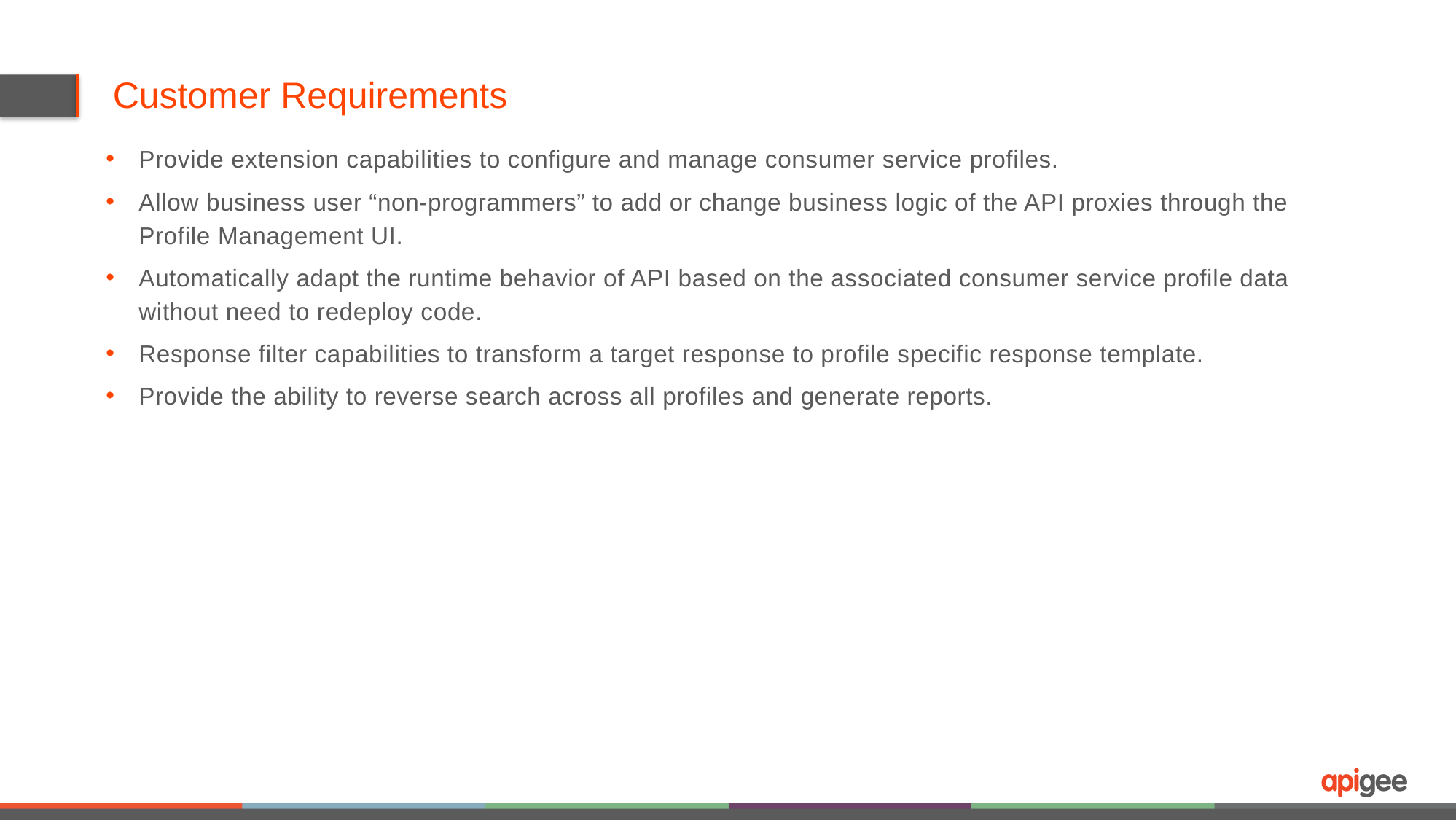

# Customer Requirements
Provide extension capabilities to configure and manage consumer service profiles.
Allow business user “non-programmers” to add or change business logic of the API proxies through the Profile Management UI.
Automatically adapt the runtime behavior of API based on the associated consumer service profile data without need to redeploy code.
Response filter capabilities to transform a target response to profile specific response template.
Provide the ability to reverse search across all profiles and generate reports.